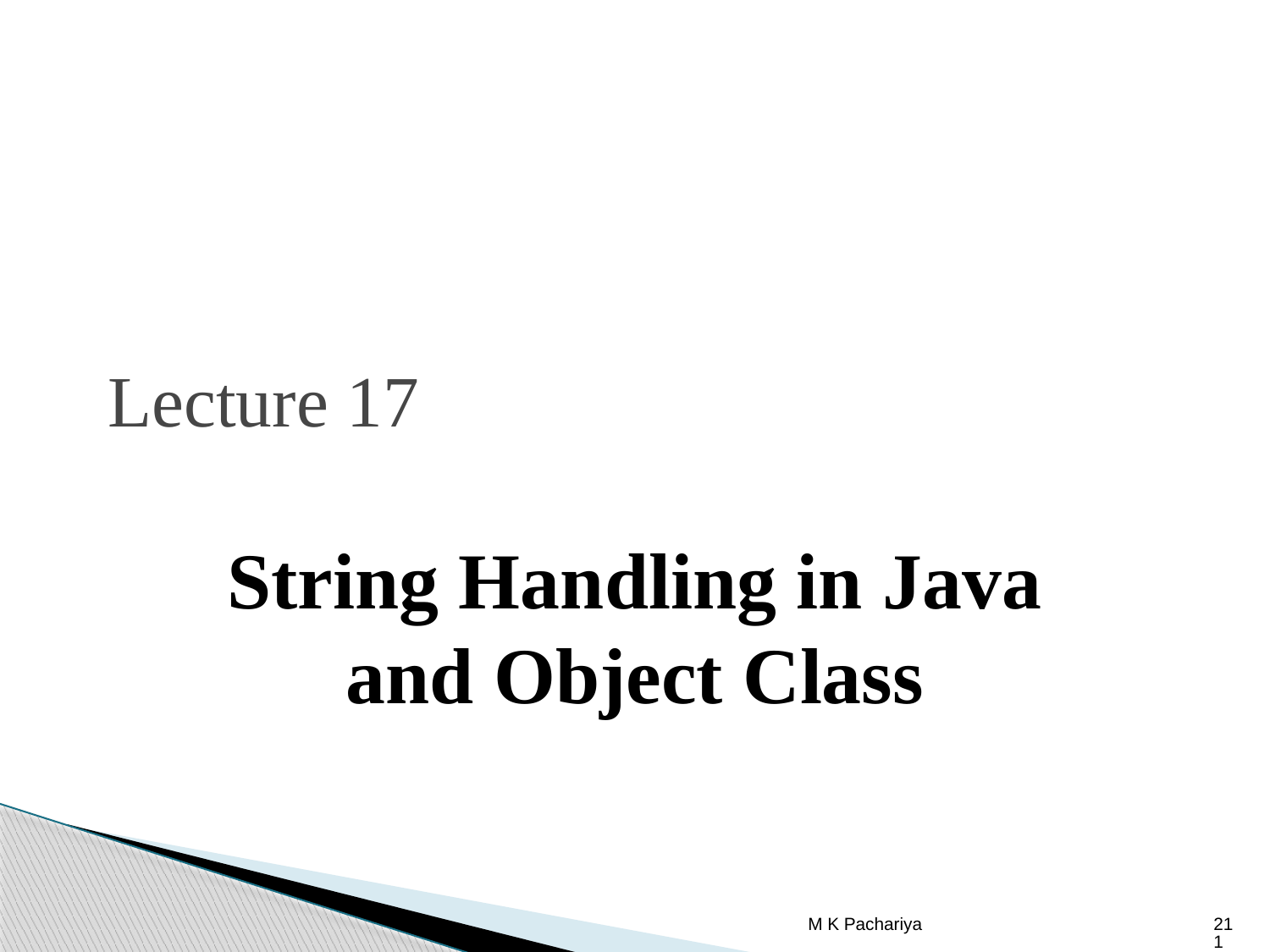

Lecture 17
String Handling in Java and Object Class
M K Pachariya
211